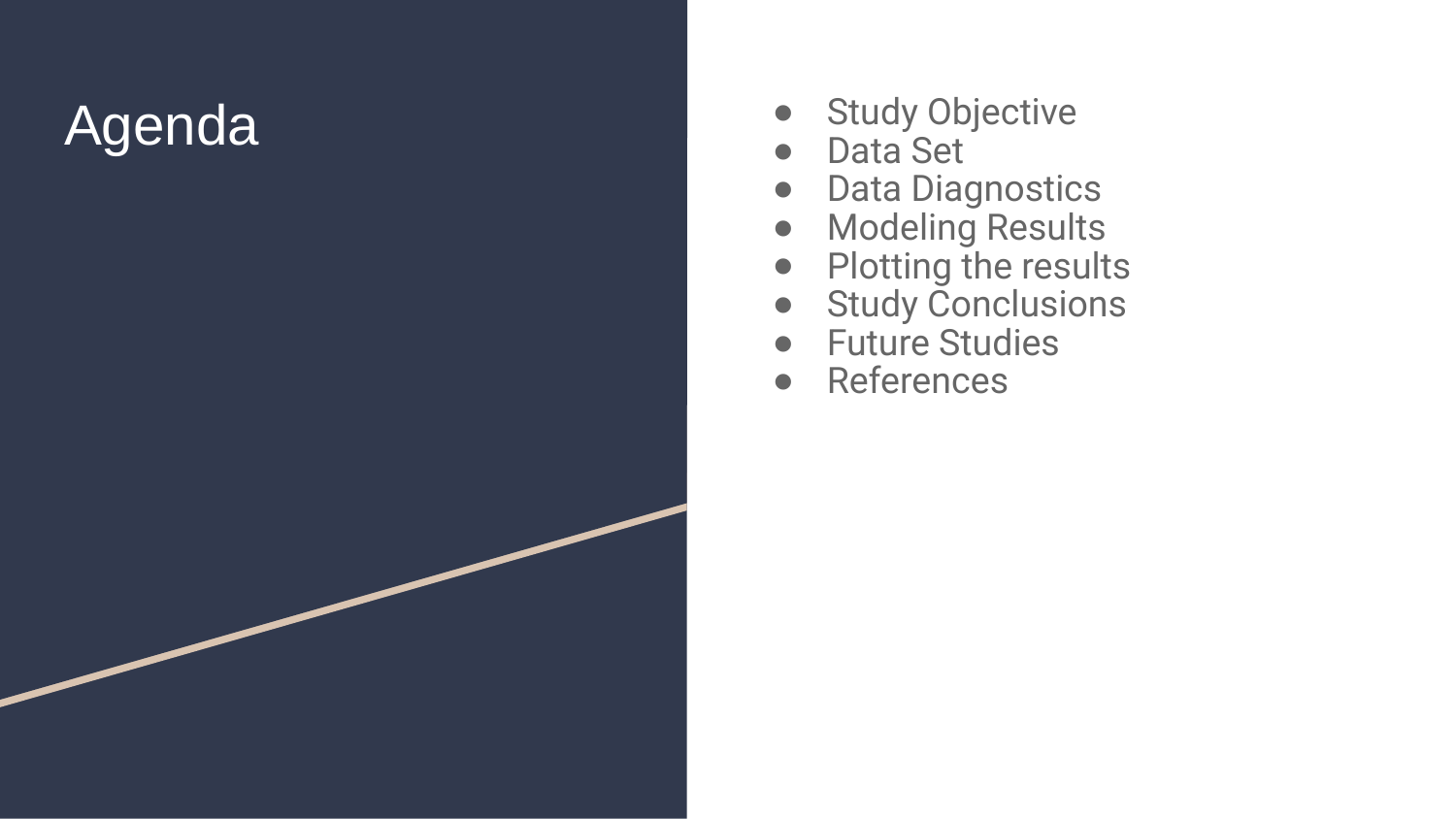

# Agenda
Study Objective
Data Set
Data Diagnostics
Modeling Results
Plotting the results
Study Conclusions
Future Studies
References